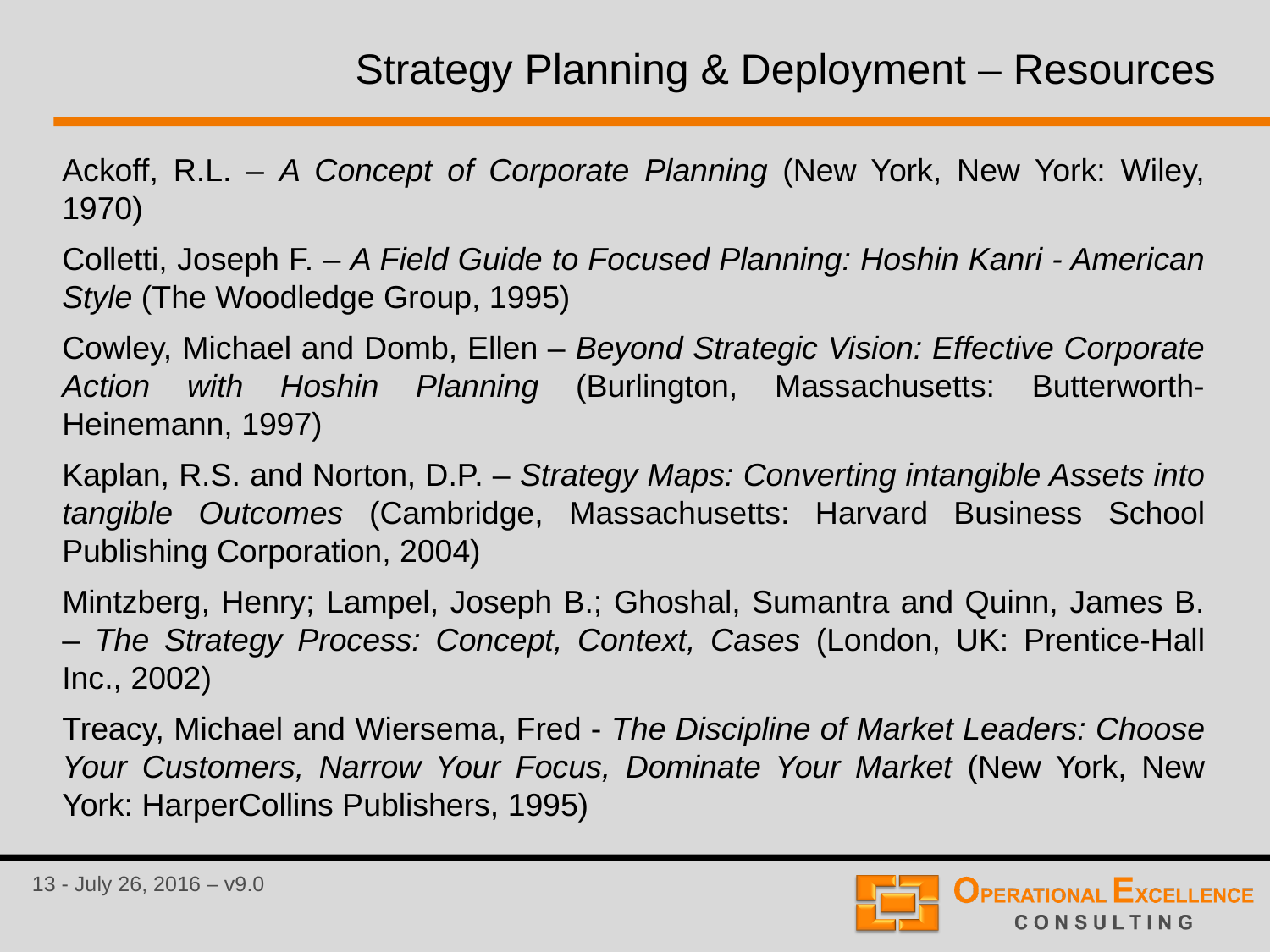

# Strategy Planning & Deployment – Resources
Ackoff, R.L. – A Concept of Corporate Planning (New York, New York: Wiley, 1970)
Colletti, Joseph F. – A Field Guide to Focused Planning: Hoshin Kanri - American Style (The Woodledge Group, 1995)
Cowley, Michael and Domb, Ellen – Beyond Strategic Vision: Effective Corporate Action with Hoshin Planning (Burlington, Massachusetts: Butterworth-Heinemann, 1997)
Kaplan, R.S. and Norton, D.P. – Strategy Maps: Converting intangible Assets into tangible Outcomes (Cambridge, Massachusetts: Harvard Business School Publishing Corporation, 2004)
Mintzberg, Henry; Lampel, Joseph B.; Ghoshal, Sumantra and Quinn, James B. – The Strategy Process: Concept, Context, Cases (London, UK: Prentice-Hall Inc., 2002)
Treacy, Michael and Wiersema, Fred - The Discipline of Market Leaders: Choose Your Customers, Narrow Your Focus, Dominate Your Market (New York, New York: HarperCollins Publishers, 1995)